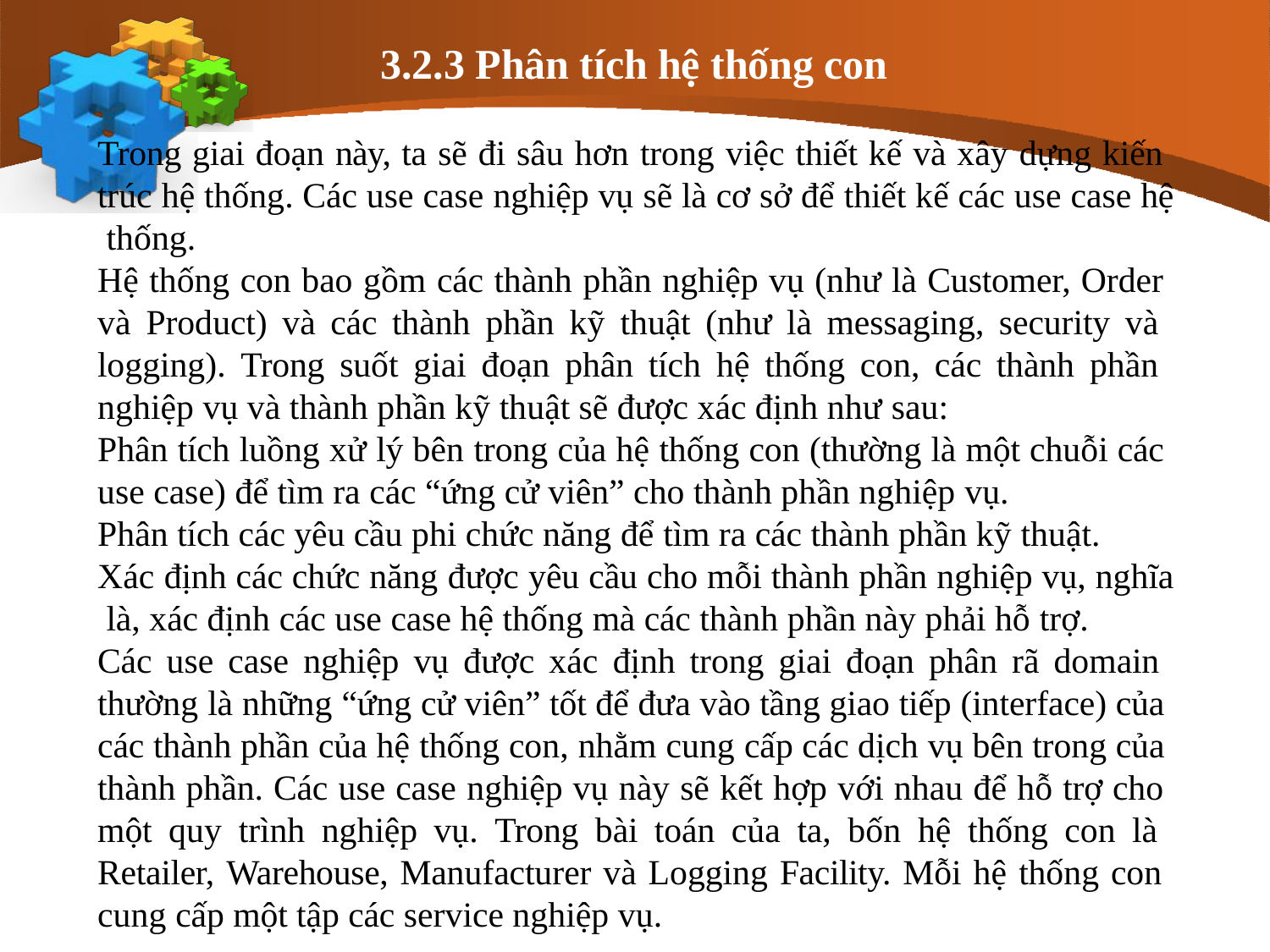

# 3.2.3 Phân tích hệ thống con

Trong giai đoạn này, ta sẽ đi sâu hơn trong việc thiết kế và xây dựng kiến  trúc hệ thống. Các use case nghiệp vụ sẽ là cơ sở để thiết kế các use case hệ  thống.
Hệ thống con bao gồm các thành phần nghiệp vụ (như là Customer, Order  và Product) và các thành phần kỹ thuật (như là messaging, security và  logging). Trong suốt giai đoạn phân tích hệ thống con, các thành phần  nghiệp vụ và thành phần kỹ thuật sẽ được xác định như sau:
Phân tích luồng xử lý bên trong của hệ thống con (thường là một chuỗi các  use case) để tìm ra các “ứng cử viên” cho thành phần nghiệp vụ.
Phân tích các yêu cầu phi chức năng để tìm ra các thành phần kỹ thuật.
Xác định các chức năng được yêu cầu cho mỗi thành phần nghiệp vụ, nghĩa  là, xác định các use case hệ thống mà các thành phần này phải hỗ trợ.
Các use case nghiệp vụ được xác định trong giai đoạn phân rã domain  thường là những “ứng cử viên” tốt để đưa vào tầng giao tiếp (interface) của  các thành phần của hệ thống con, nhằm cung cấp các dịch vụ bên trong của  thành phần. Các use case nghiệp vụ này sẽ kết hợp với nhau để hỗ trợ cho  một quy trình nghiệp vụ. Trong bài toán của ta, bốn hệ thống con là  Retailer, Warehouse, Manufacturer và Logging Facility. Mỗi hệ thống con  cung cấp một tập các service nghiệp vụ.